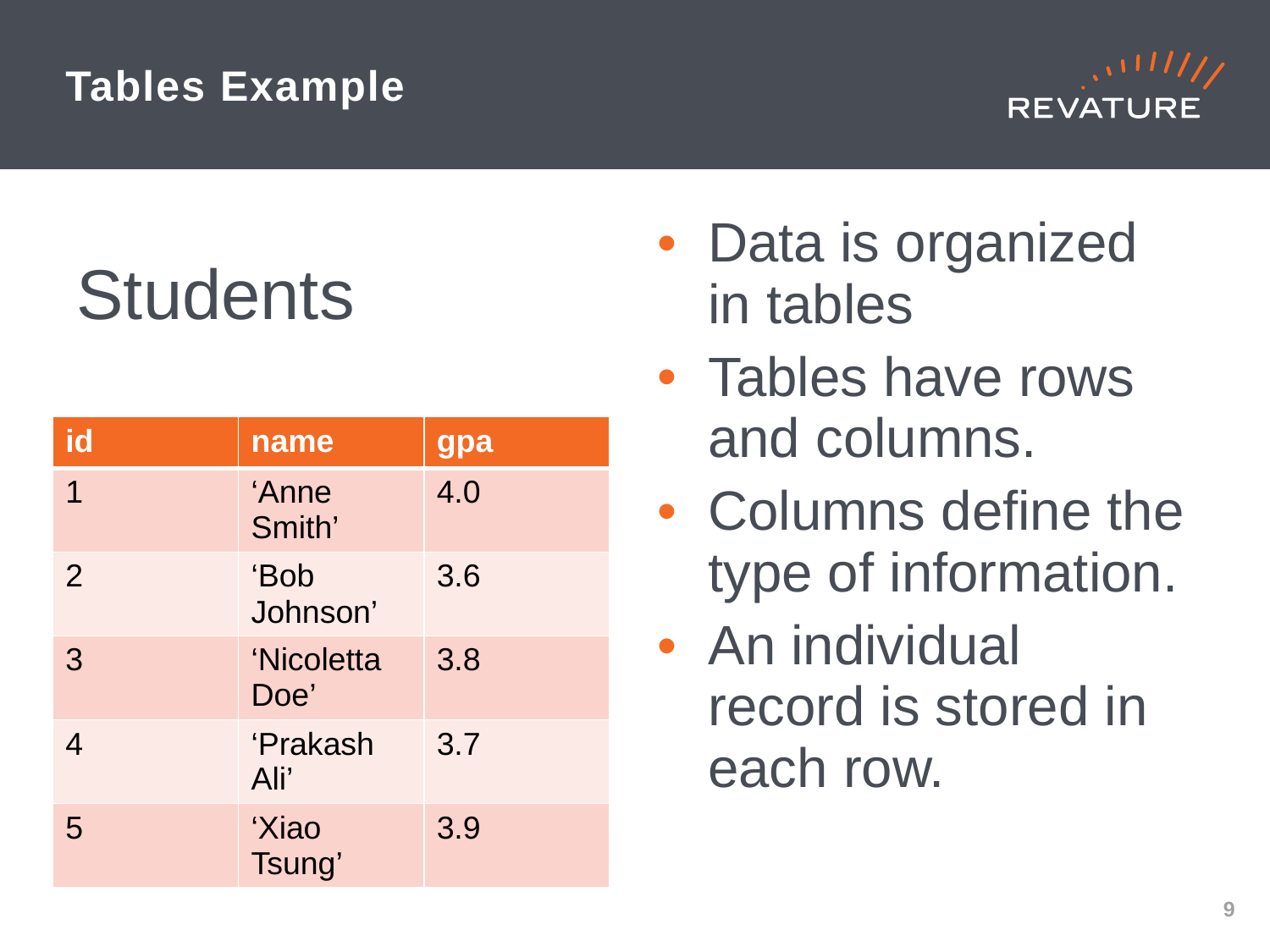

# Tables Example
Data is organized in tables
Tables have rows and columns.
Columns define the type of information.
An individual record is stored in each row.
Students
| id | name | gpa |
| --- | --- | --- |
| 1 | ‘Anne Smith’ | 4.0 |
| 2 | ‘Bob Johnson’ | 3.6 |
| 3 | ‘Nicoletta Doe’ | 3.8 |
| 4 | ‘Prakash Ali’ | 3.7 |
| 5 | ‘Xiao Tsung’ | 3.9 |
9